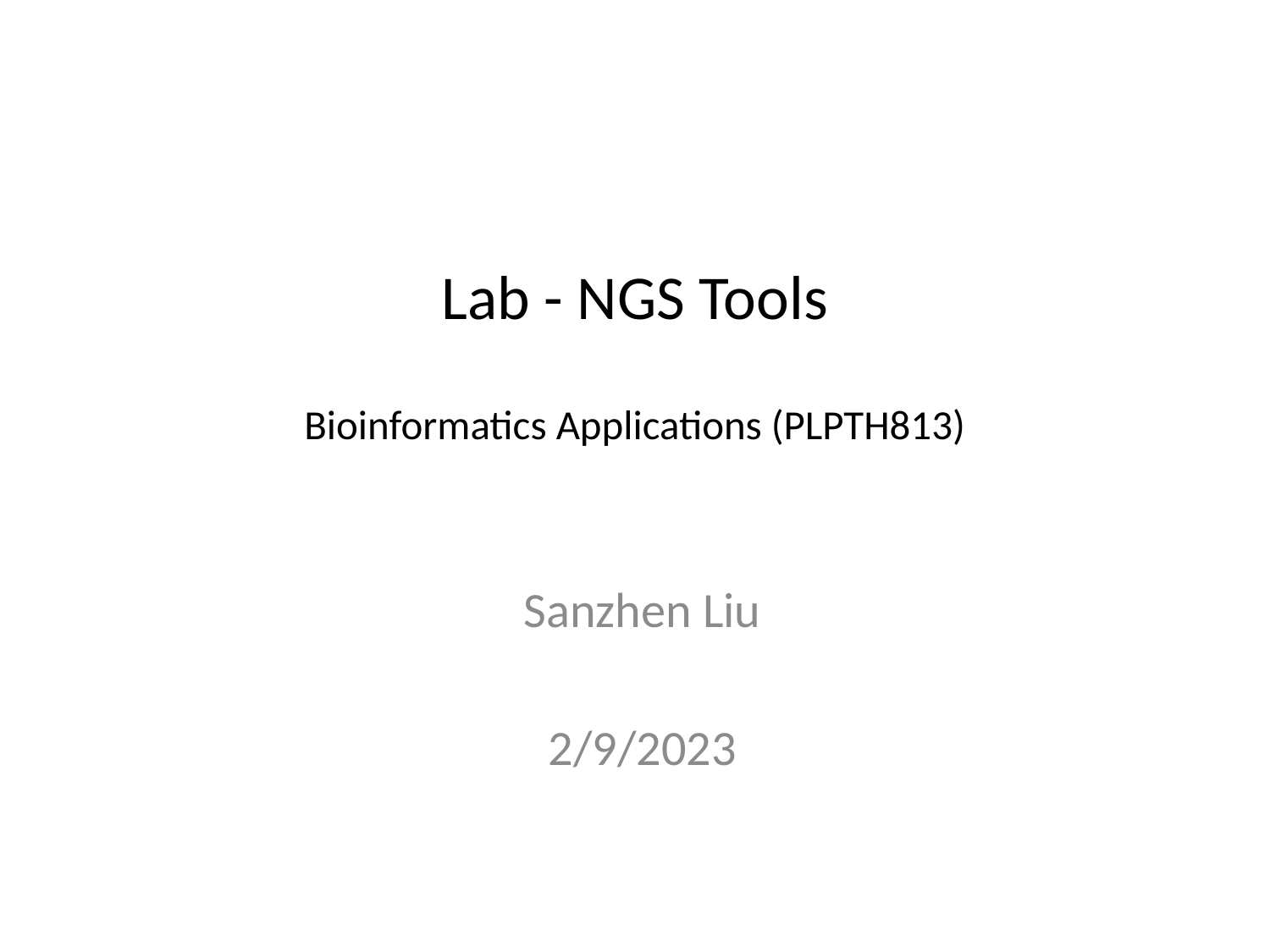

# Lab - NGS Tools Bioinformatics Applications (PLPTH813)
Sanzhen Liu

2/9/2023